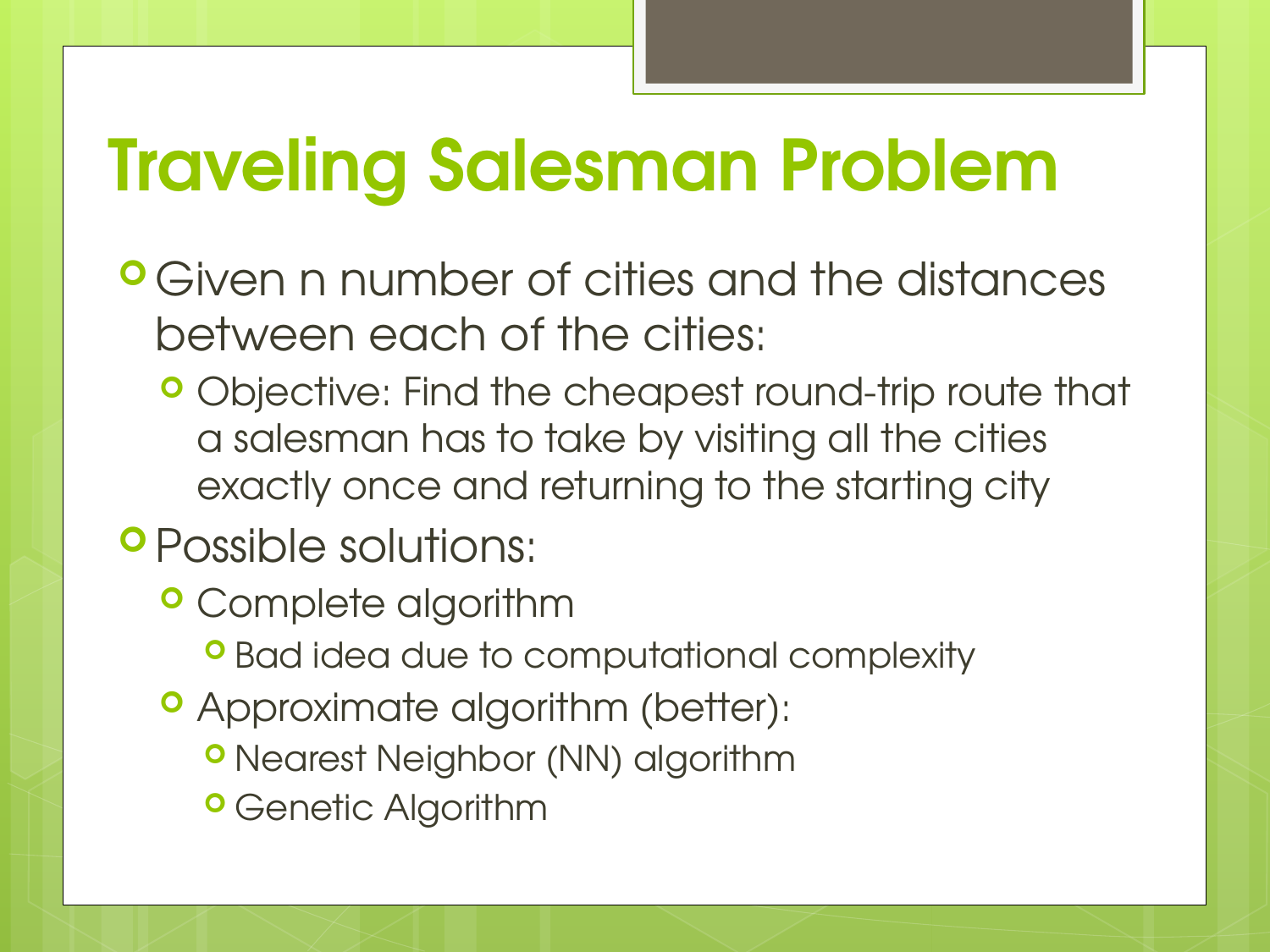

# Traveling Salesman Problem
Given n number of cities and the distances between each of the cities:
Objective: Find the cheapest round-trip route that a salesman has to take by visiting all the cities exactly once and returning to the starting city
Possible solutions:
Complete algorithm
Bad idea due to computational complexity
Approximate algorithm (better):
Nearest Neighbor (NN) algorithm
Genetic Algorithm